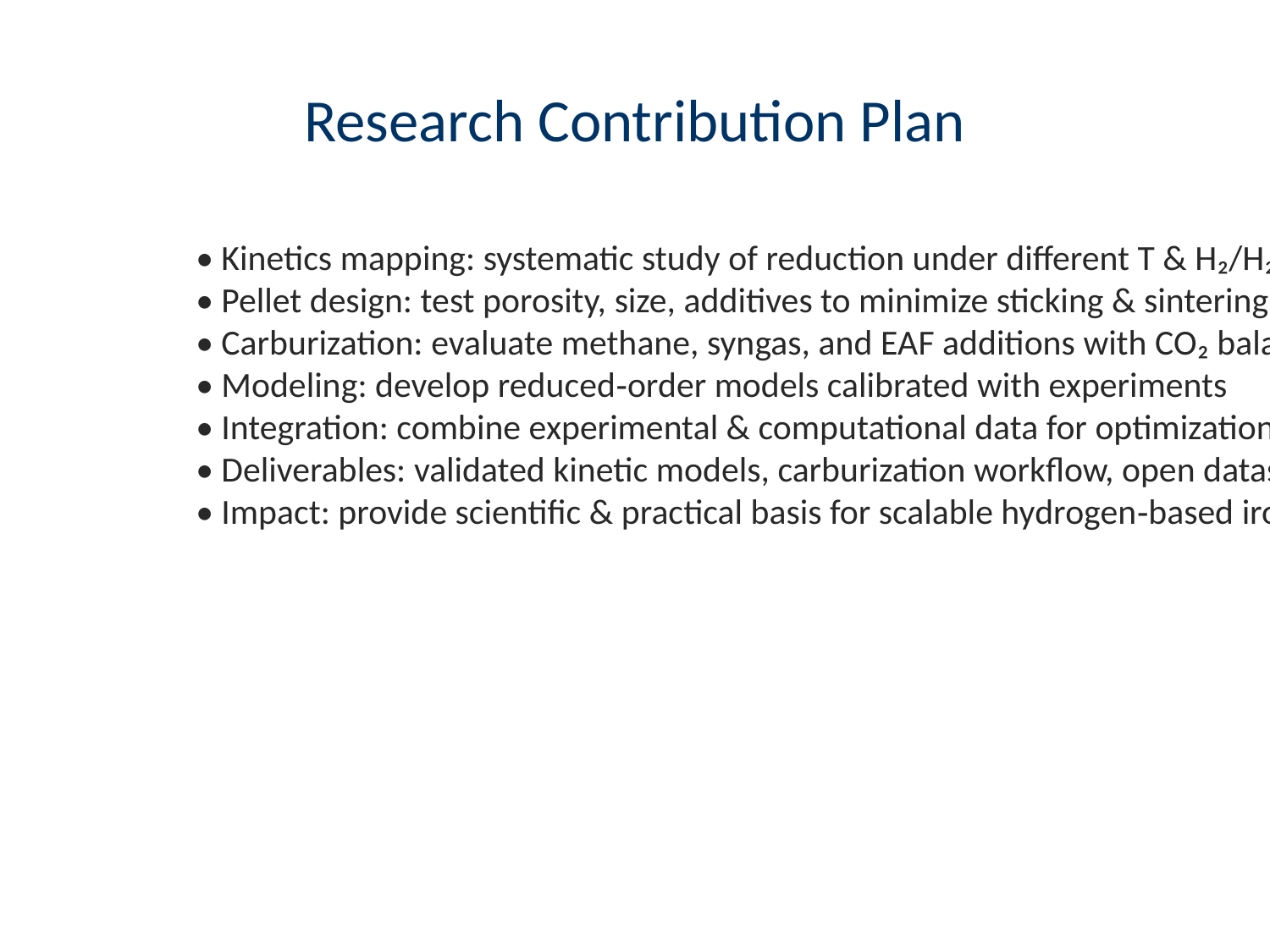

# Research Contribution Plan
• Kinetics mapping: systematic study of reduction under different T & H₂/H₂O ratios
• Pellet design: test porosity, size, additives to minimize sticking & sintering
• Carburization: evaluate methane, syngas, and EAF additions with CO₂ balance
• Modeling: develop reduced‑order models calibrated with experiments
• Integration: combine experimental & computational data for optimization
• Deliverables: validated kinetic models, carburization workflow, open datasets
• Impact: provide scientific & practical basis for scalable hydrogen‑based ironmaking